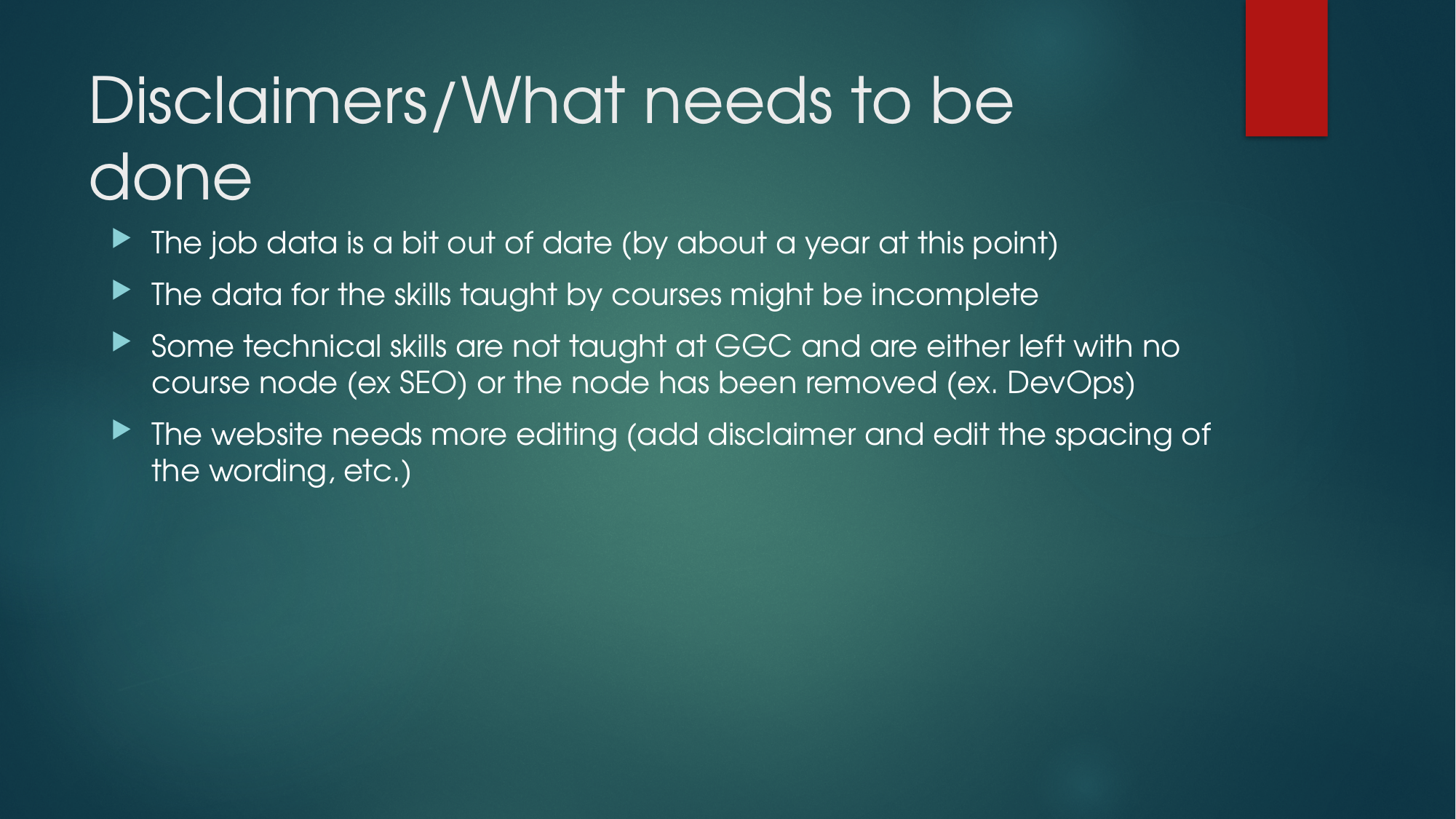

# Disclaimers/What needs to be done
The job data is a bit out of date (by about a year at this point)
The data for the skills taught by courses might be incomplete
Some technical skills are not taught at GGC and are either left with no course node (ex SEO) or the node has been removed (ex. DevOps)
The website needs more editing (add disclaimer and edit the spacing of the wording, etc.)